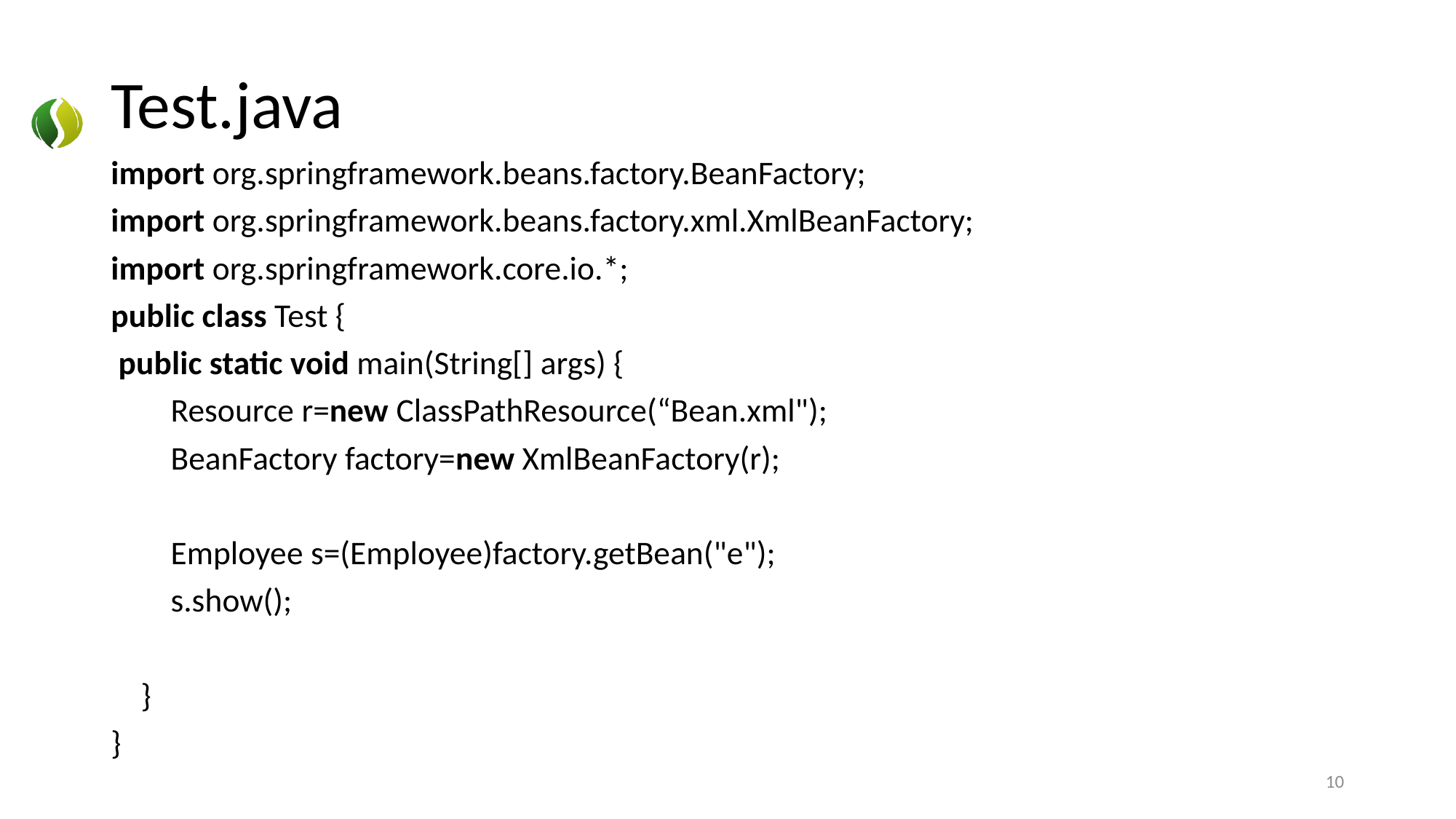

# Test.java
import org.springframework.beans.factory.BeanFactory;
import org.springframework.beans.factory.xml.XmlBeanFactory;
import org.springframework.core.io.*;
public class Test {
 public static void main(String[] args) {
        Resource r=new ClassPathResource(“Bean.xml");
        BeanFactory factory=new XmlBeanFactory(r);

        Employee s=(Employee)factory.getBean("e");
        s.show();

    }
}

10